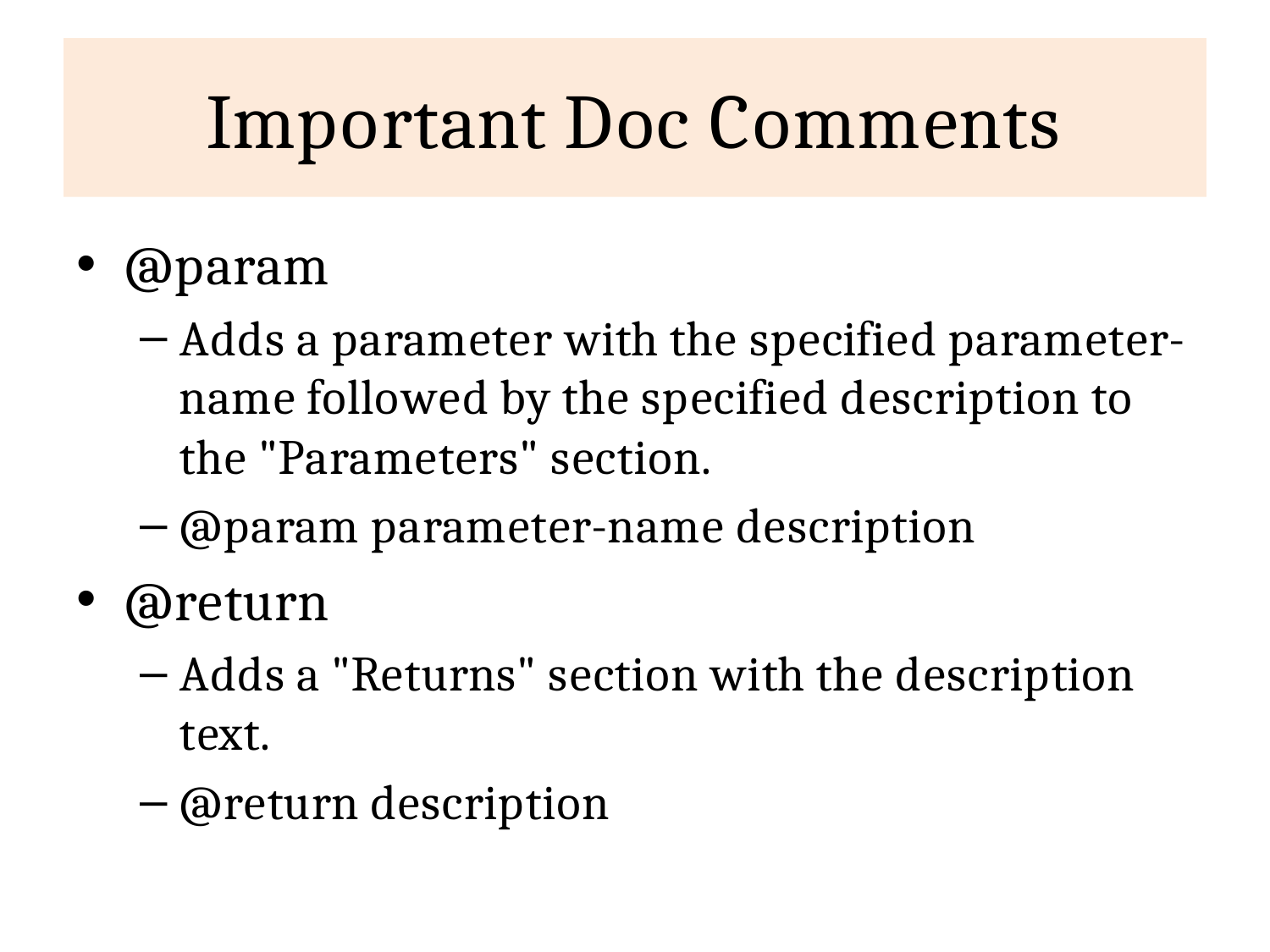

# Important Doc Comments
@param
Adds a parameter with the specified parameter-name followed by the specified description to the "Parameters" section.
@param parameter-name description
@return
Adds a "Returns" section with the description text.
@return description